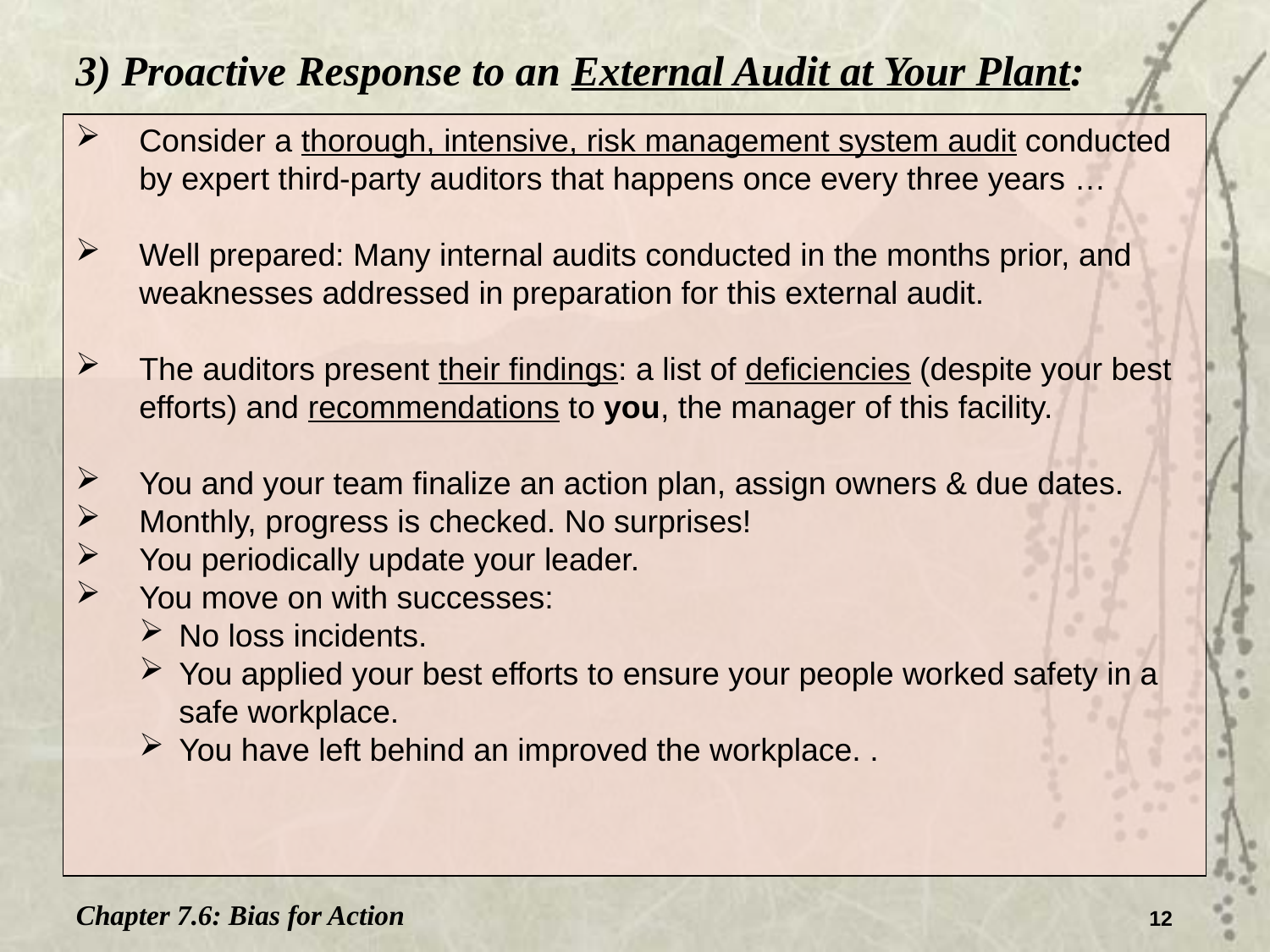

3) Proactive Response to an External Audit at Your Plant:
Consider a thorough, intensive, risk management system audit conducted by expert third-party auditors that happens once every three years …

Well prepared: Many internal audits conducted in the months prior, and weaknesses addressed in preparation for this external audit.

The auditors present their findings: a list of deficiencies (despite your best efforts) and recommendations to you, the manager of this facility.

You and your team finalize an action plan, assign owners & due dates.
Monthly, progress is checked. No surprises!
You periodically update your leader.
You move on with successes:
No loss incidents.
You applied your best efforts to ensure your people worked safety in a safe workplace.
You have left behind an improved the workplace. .
Chapter 7.6: Bias for Action
12